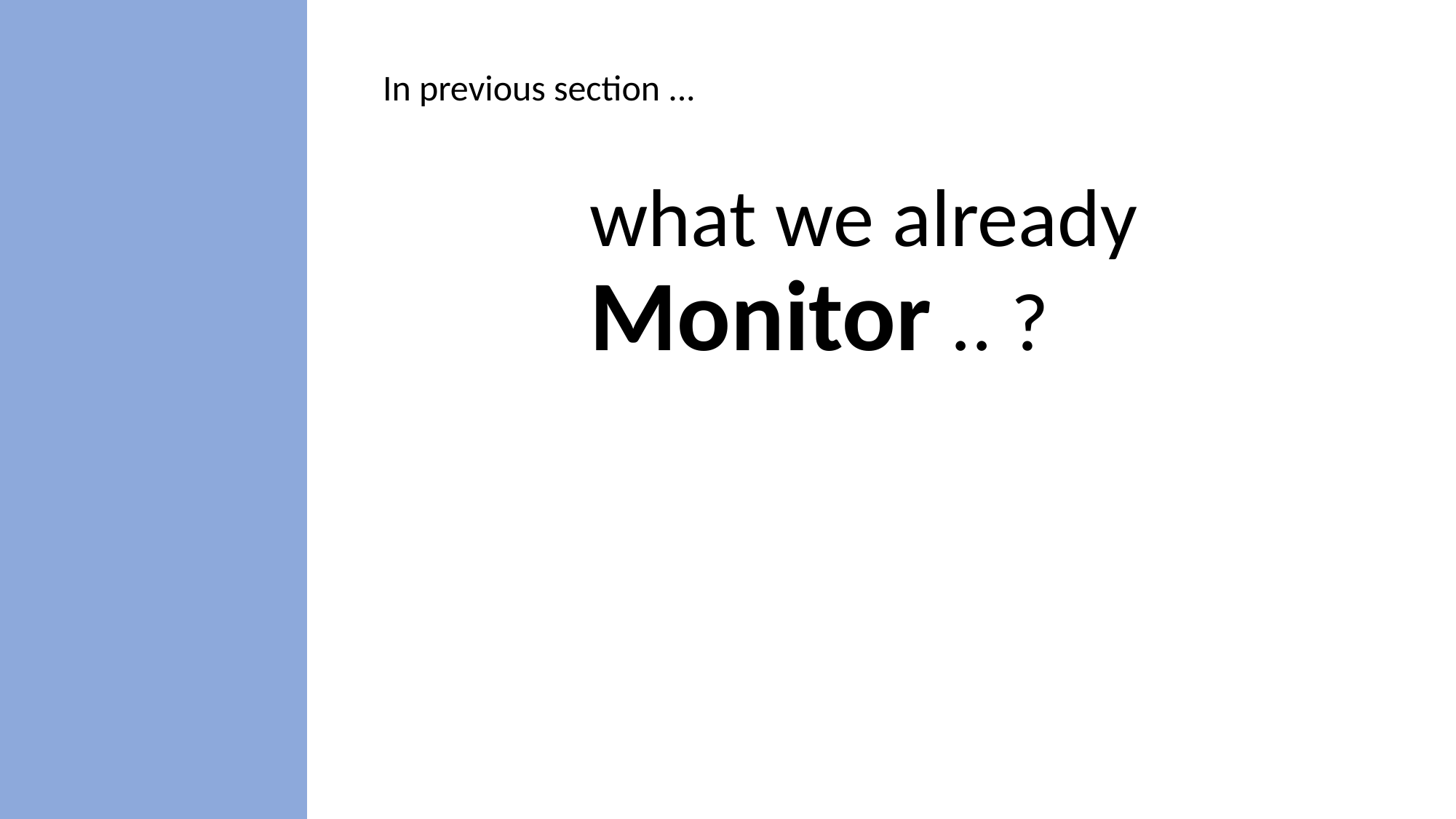

In previous section ...
# what we already Monitor .. ?